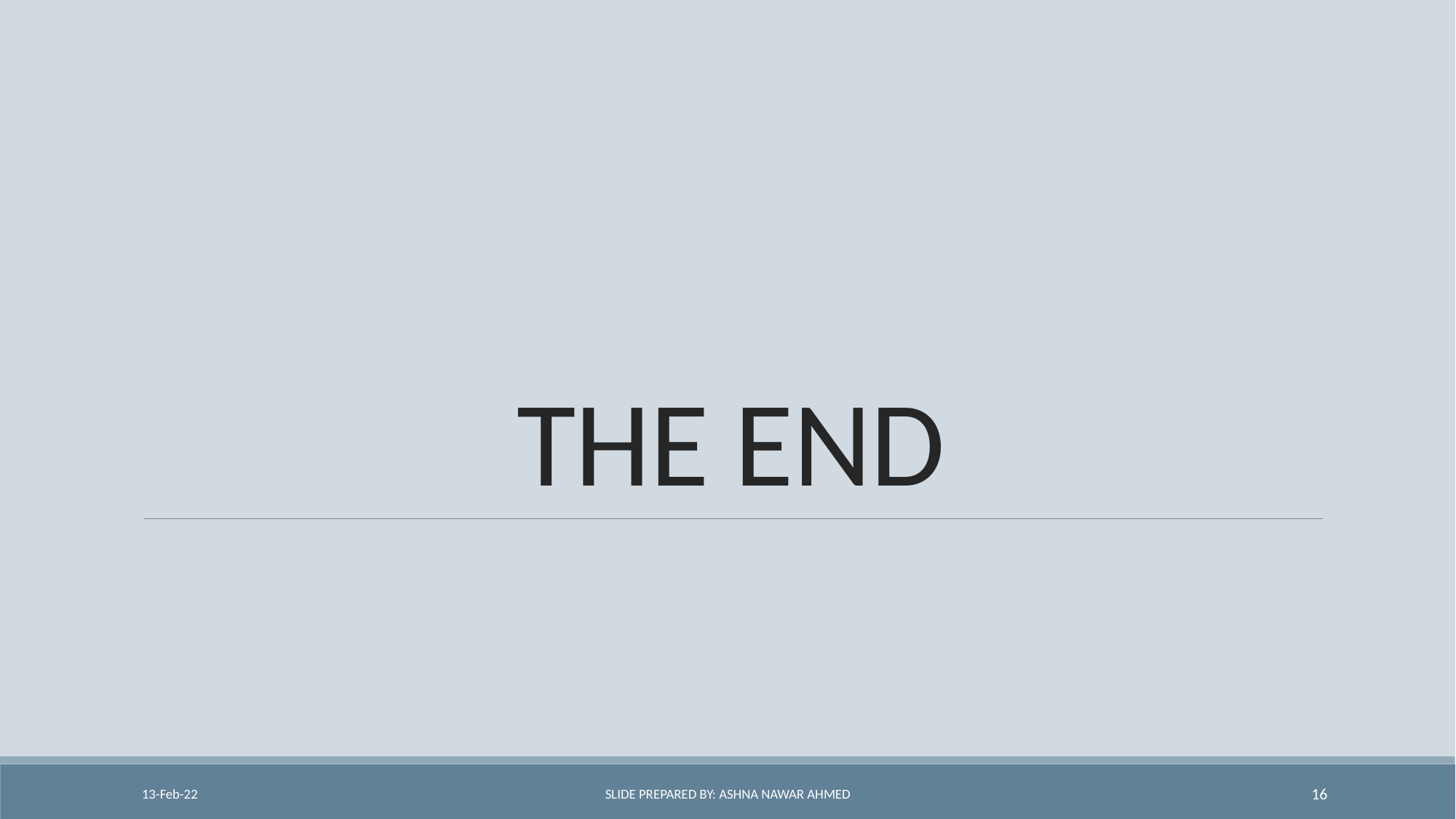

# THE END
13-Feb-22
SLIDE PREPARED BY: ASHNA NAWAR AHMED
16